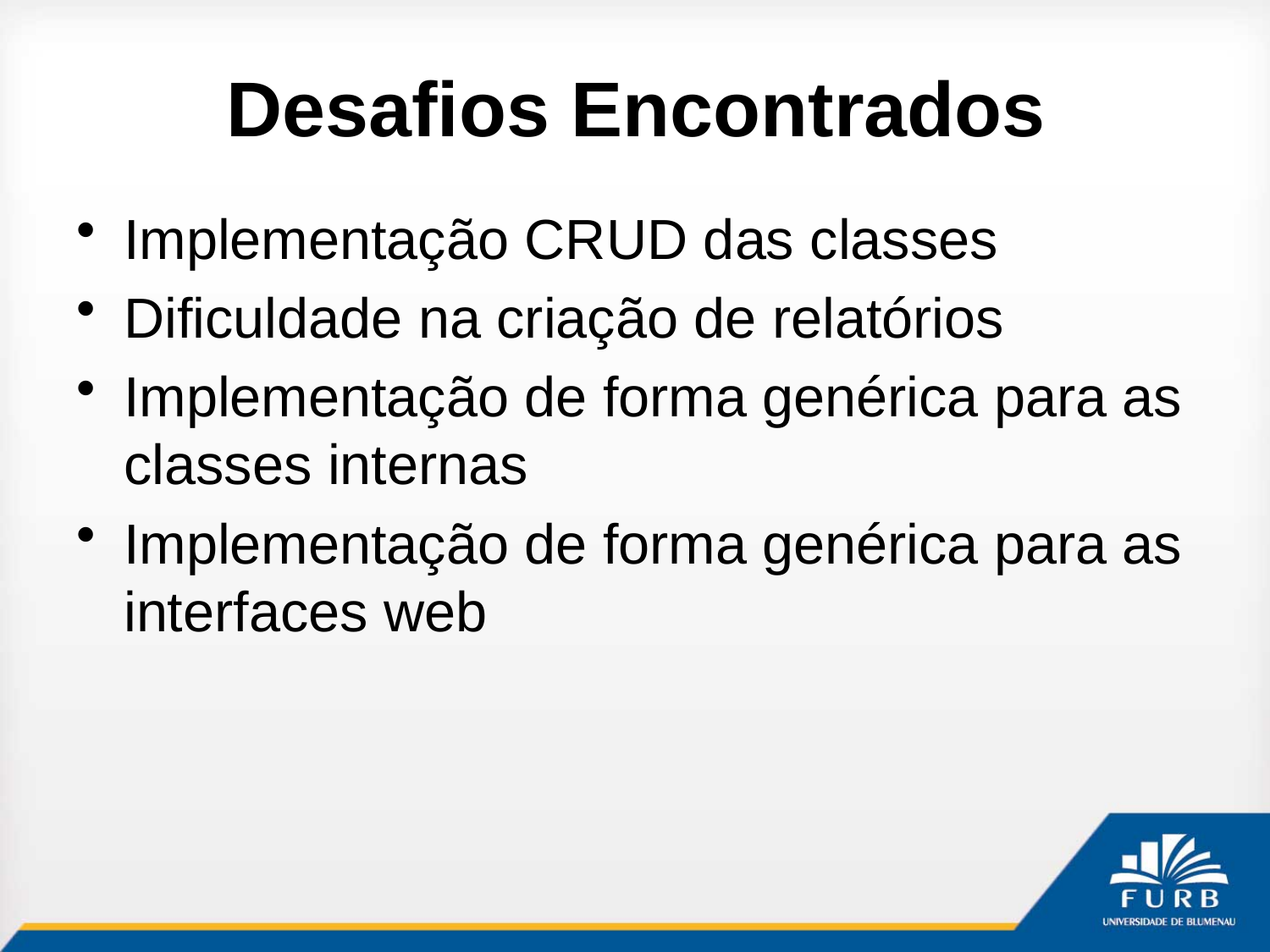

# Desafios Encontrados
Implementação CRUD das classes
Dificuldade na criação de relatórios
Implementação de forma genérica para as classes internas
Implementação de forma genérica para as interfaces web